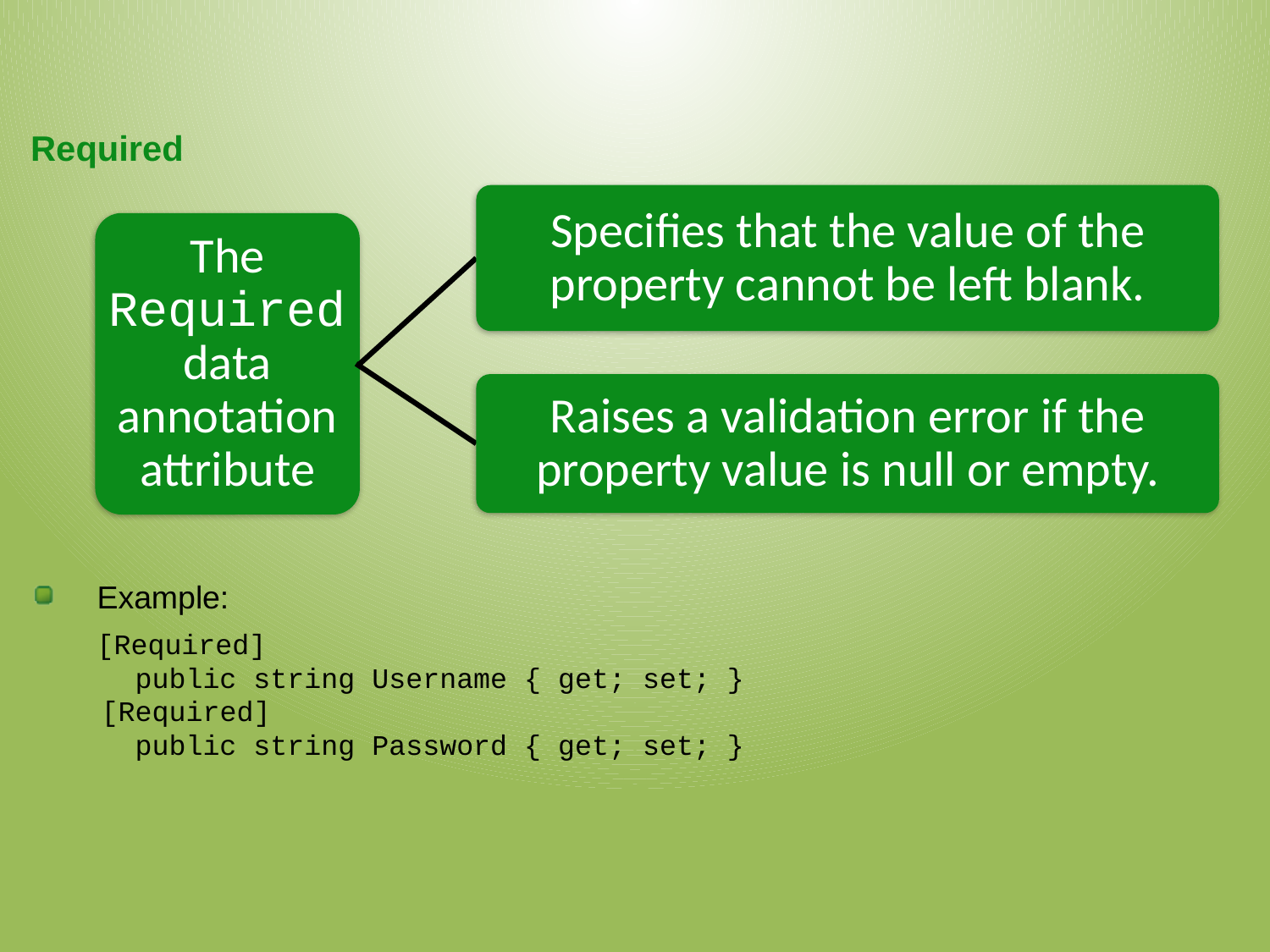

Required

Specifies that the value of the property cannot be left blank.

Example:
[Required]
      public string Username { get; set; }
    [Required]
      public string Password { get; set; }

The Required data annotation attribute

Raises a validation error if the property value is null or empty.